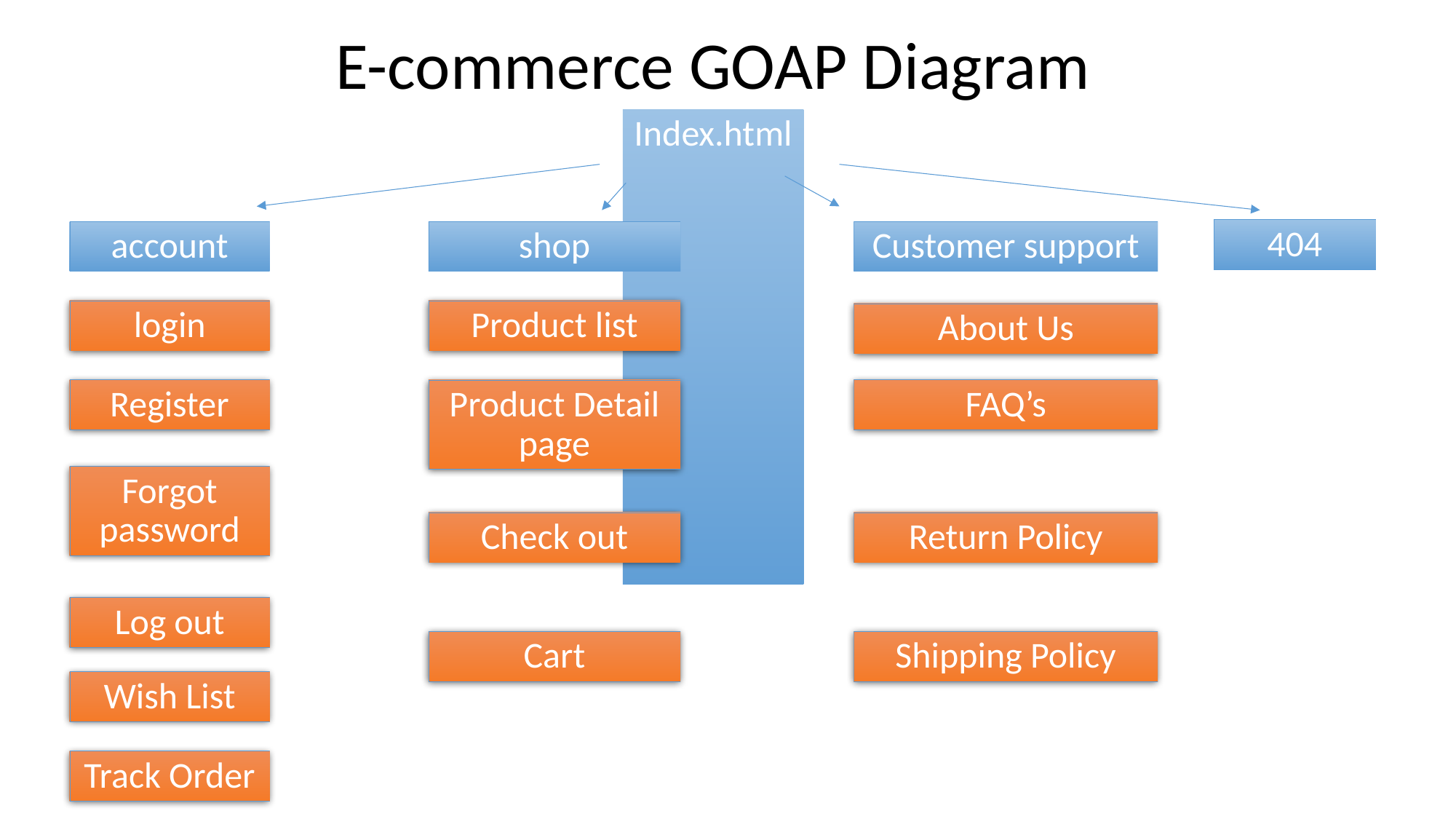

# E-commerce GOAP Diagram
Index.html
404
account
login
Register
Forgot password
Log out
Track Order
shop
Product list
Product Detail page
Check out
Cart
Wish List
Customer support
About Us
FAQ’s
Return Policy
Shipping Policy